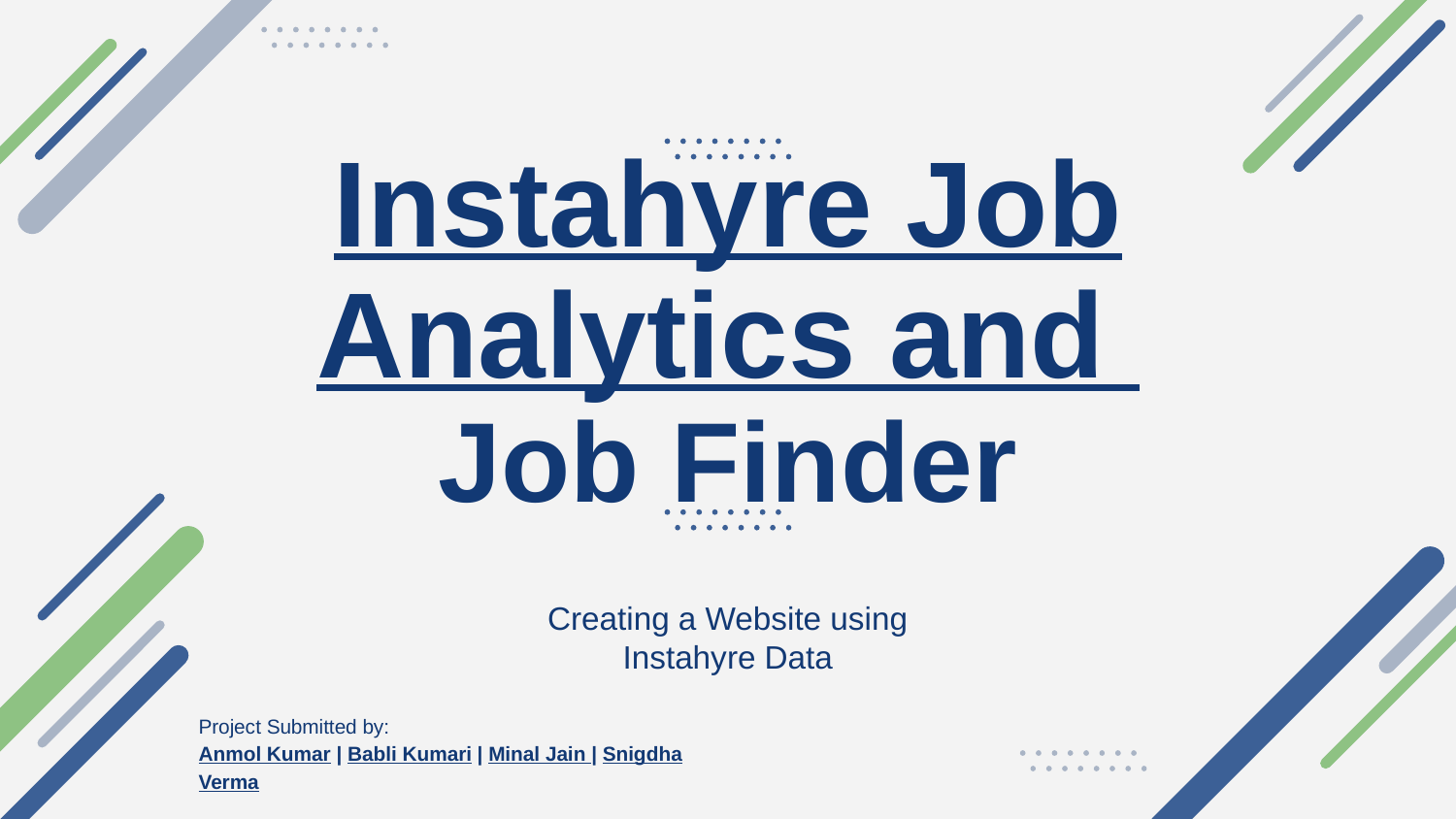

# Instahyre Job Analytics and
Job Finder

Creating a Website using Instahyre Data
Project Submitted by:
Anmol Kumar | Babli Kumari | Minal Jain | Snigdha Verma